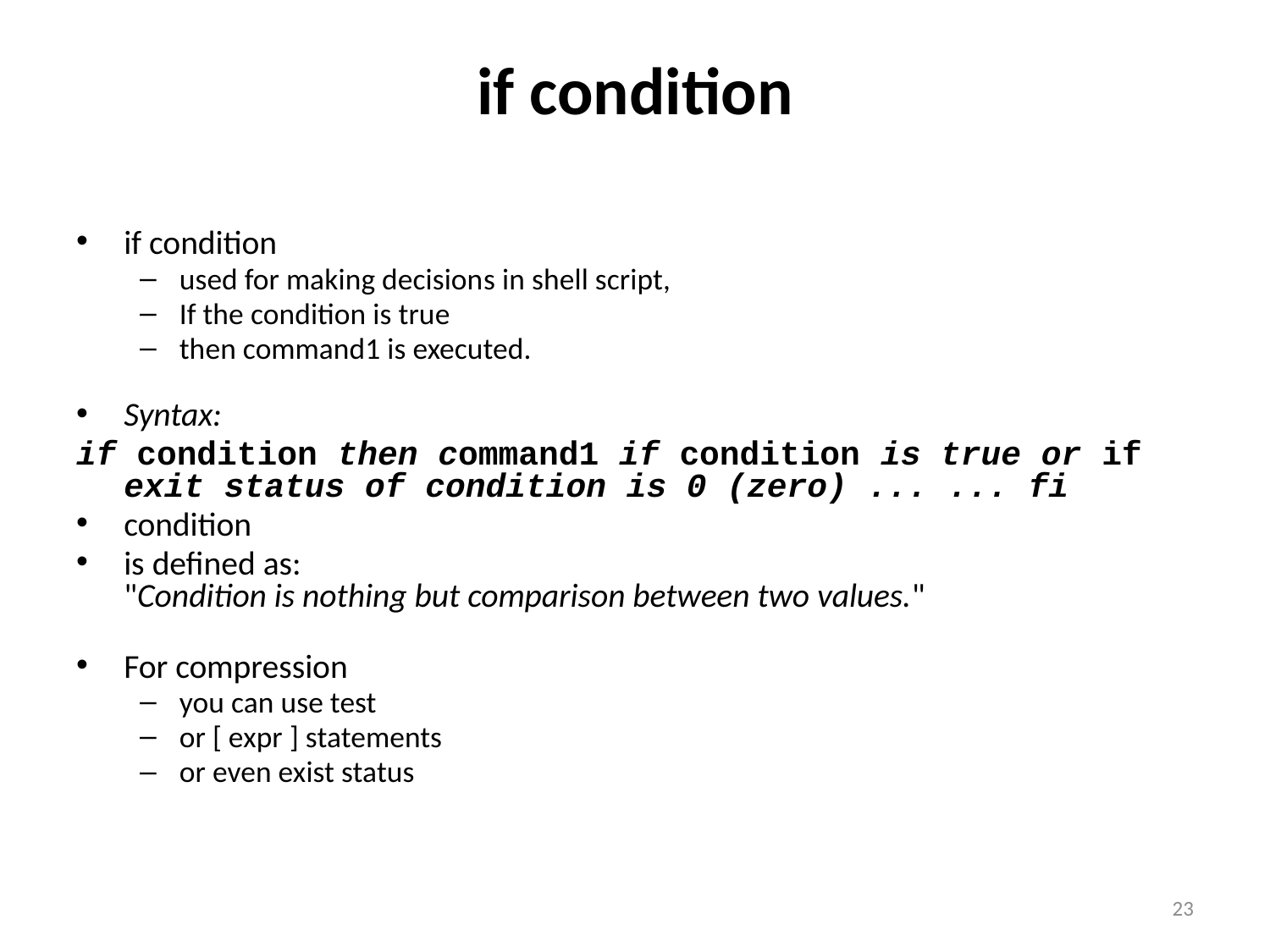

# if condition
if condition
used for making decisions in shell script,
If the condition is true
then command1 is executed.
Syntax:
if condition then command1 if condition is true or if exit status of condition is 0 (zero) ... ... fi
condition
is defined as:
"Condition is nothing but comparison between two values."
For compression
you can use test
or [ expr ] statements
or even exist status
23